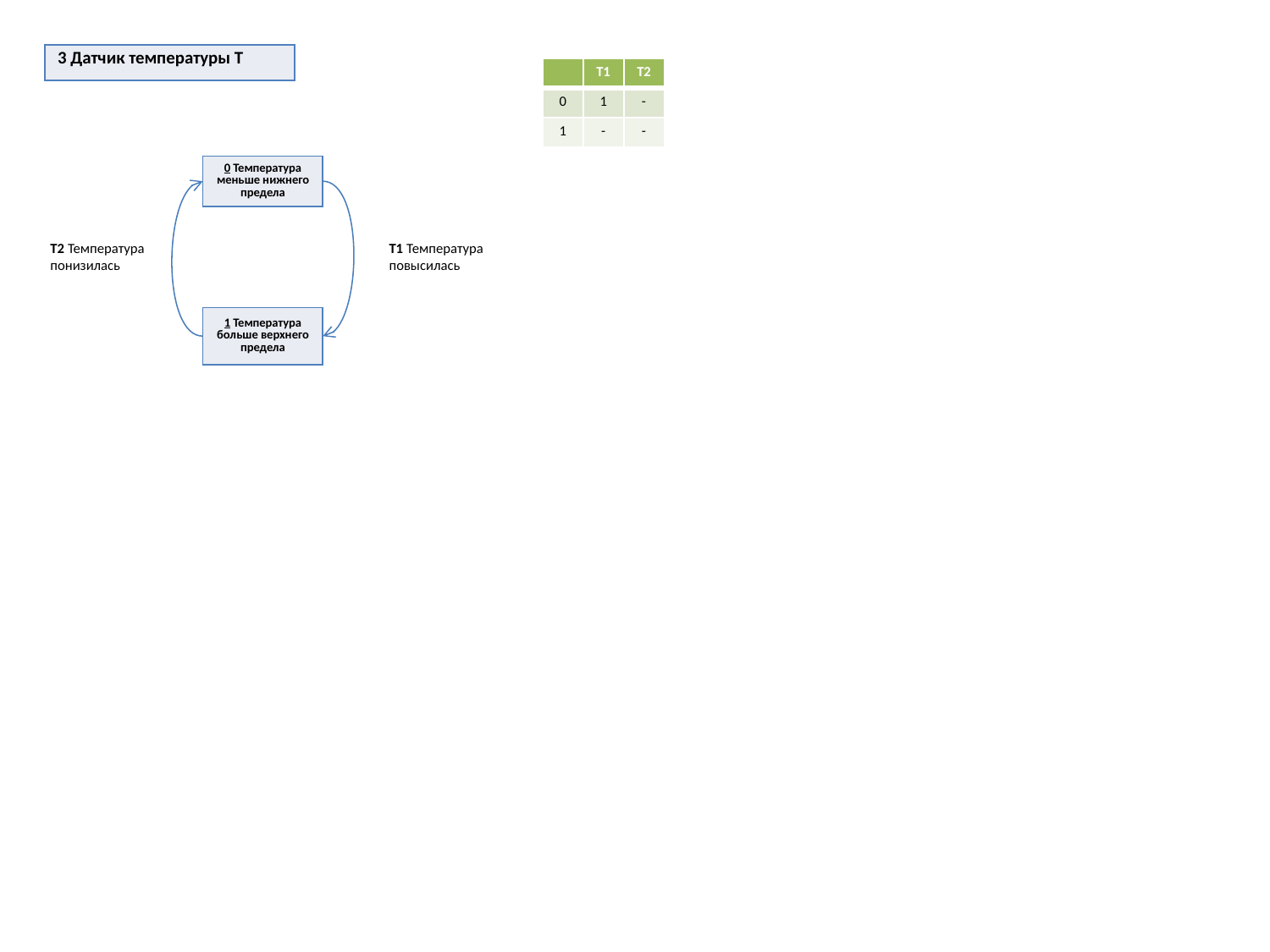

| 3 Датчик температуры Т |
| --- |
|  | T1 | T2 |
| --- | --- | --- |
| 0 | 1 | - |
| 1 | - | - |
| 0 Температура меньше нижнего предела |
| --- |
T2 Температура понизилась
T1 Температура повысилась
| 1 Температура больше верхнего предела |
| --- |